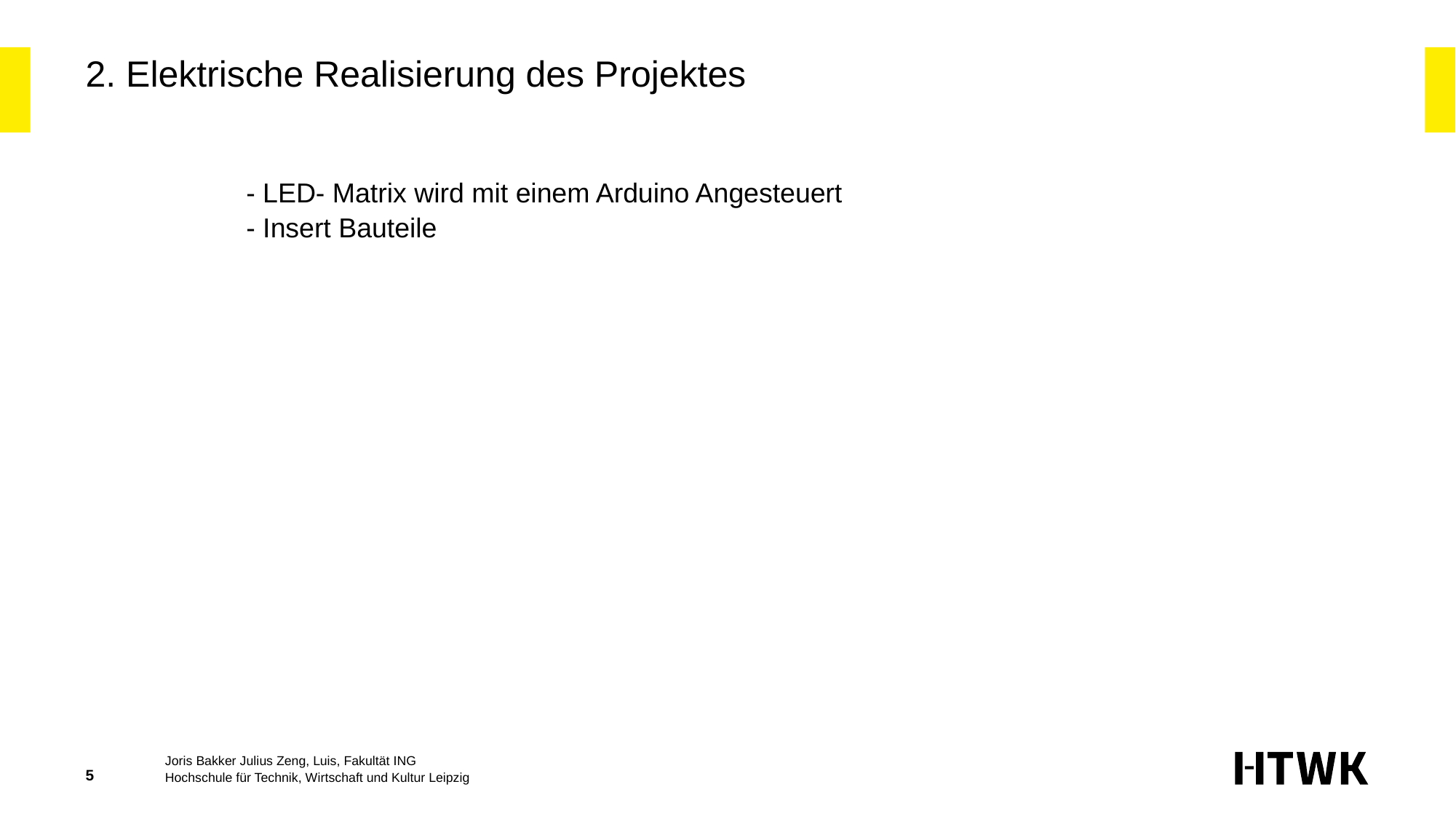

# 2. Elektrische Realisierung des Projektes
- LED- Matrix wird mit einem Arduino Angesteuert
- Insert Bauteile
Joris Bakker Julius Zeng, Luis, Fakultät ING
5